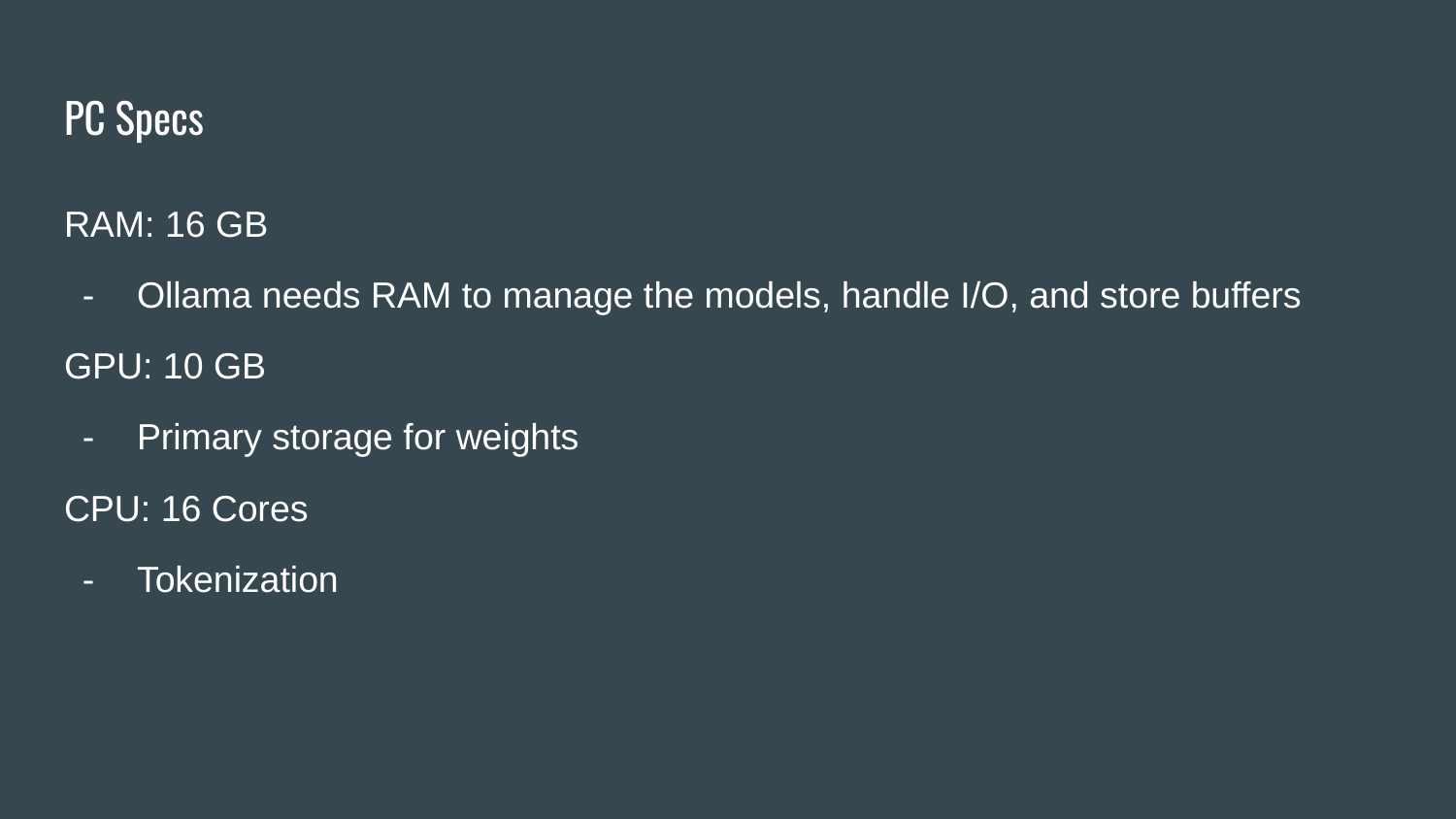

# PC Specs
RAM: 16 GB
Ollama needs RAM to manage the models, handle I/O, and store buffers
GPU: 10 GB
Primary storage for weights
CPU: 16 Cores
Tokenization